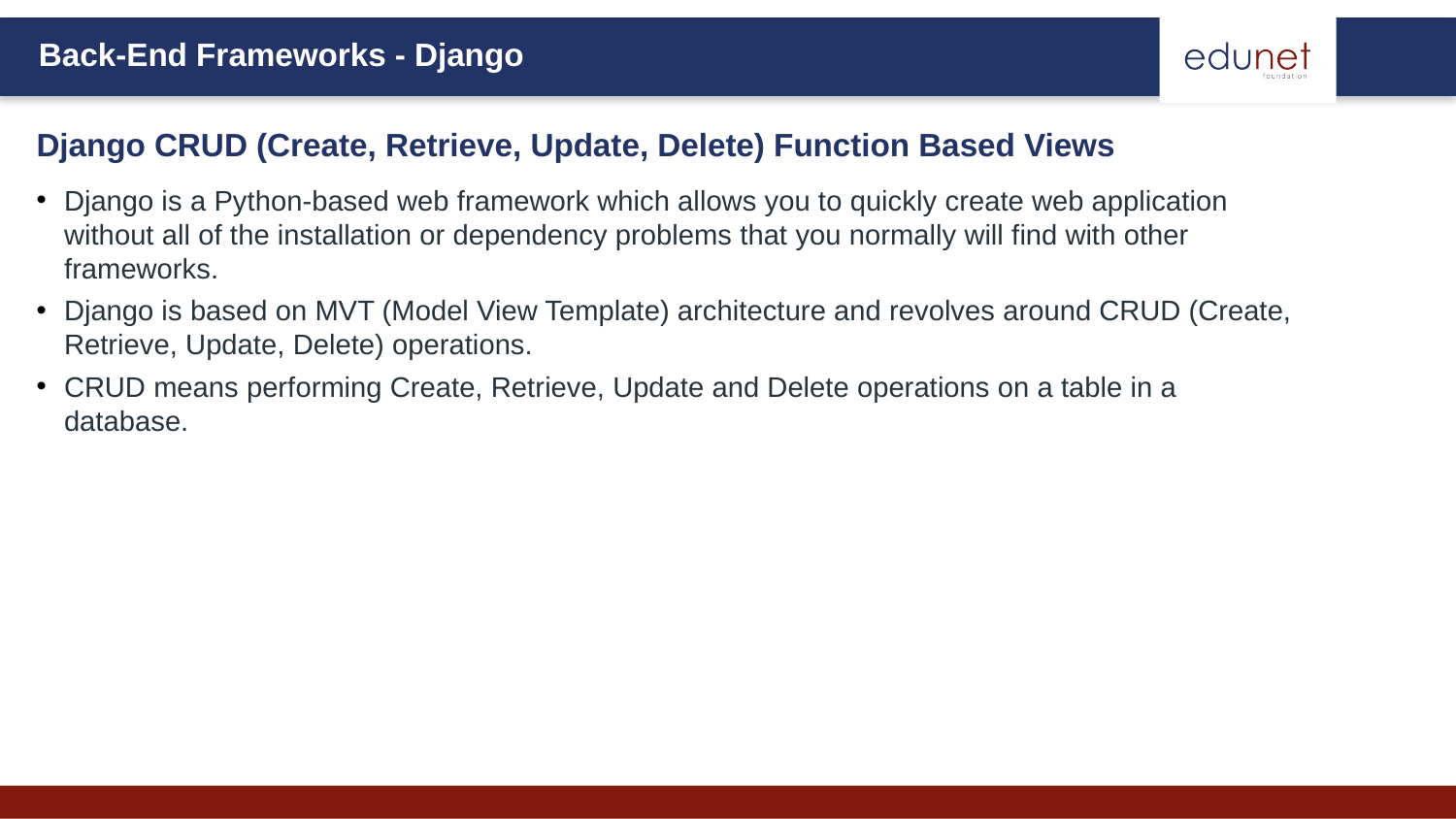

# Django CRUD (Create, Retrieve, Update, Delete) Function Based Views
Django is a Python-based web framework which allows you to quickly create web application without all of the installation or dependency problems that you normally will find with other frameworks.
Django is based on MVT (Model View Template) architecture and revolves around CRUD (Create, Retrieve, Update, Delete) operations.
CRUD means performing Create, Retrieve, Update and Delete operations on a table in a database.